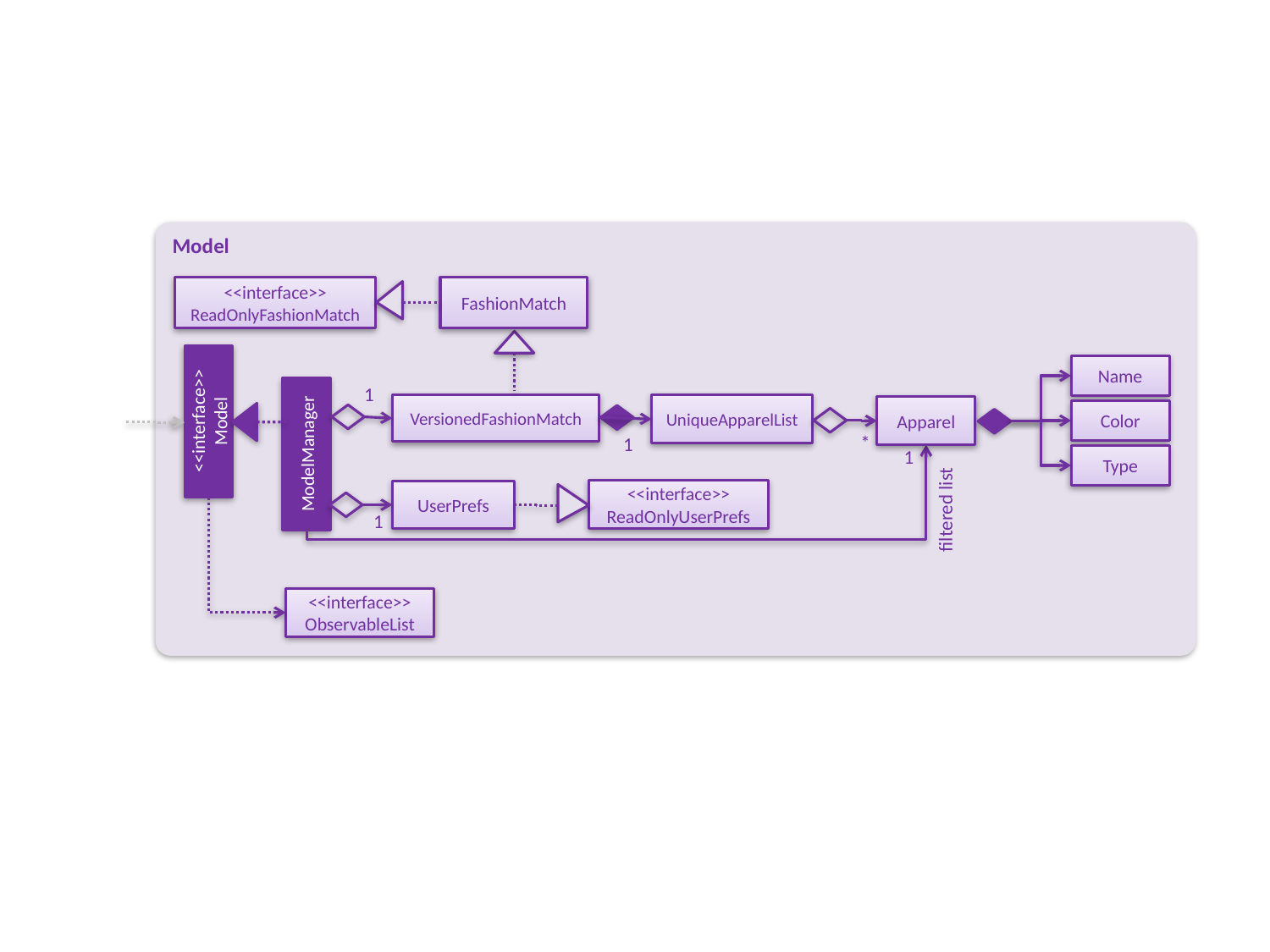

Model
<<interface>>
ReadOnlyFashionMatch
FashionMatch

Name
1
VersionedFashionMatch
UniqueApparelList
Apparel
<<interface>>
Model
Color

ModelManager
*
1
1
Type
<<interface>>
ReadOnlyUserPrefs
UserPrefs

filtered list
1
<<interface>>
ObservableList